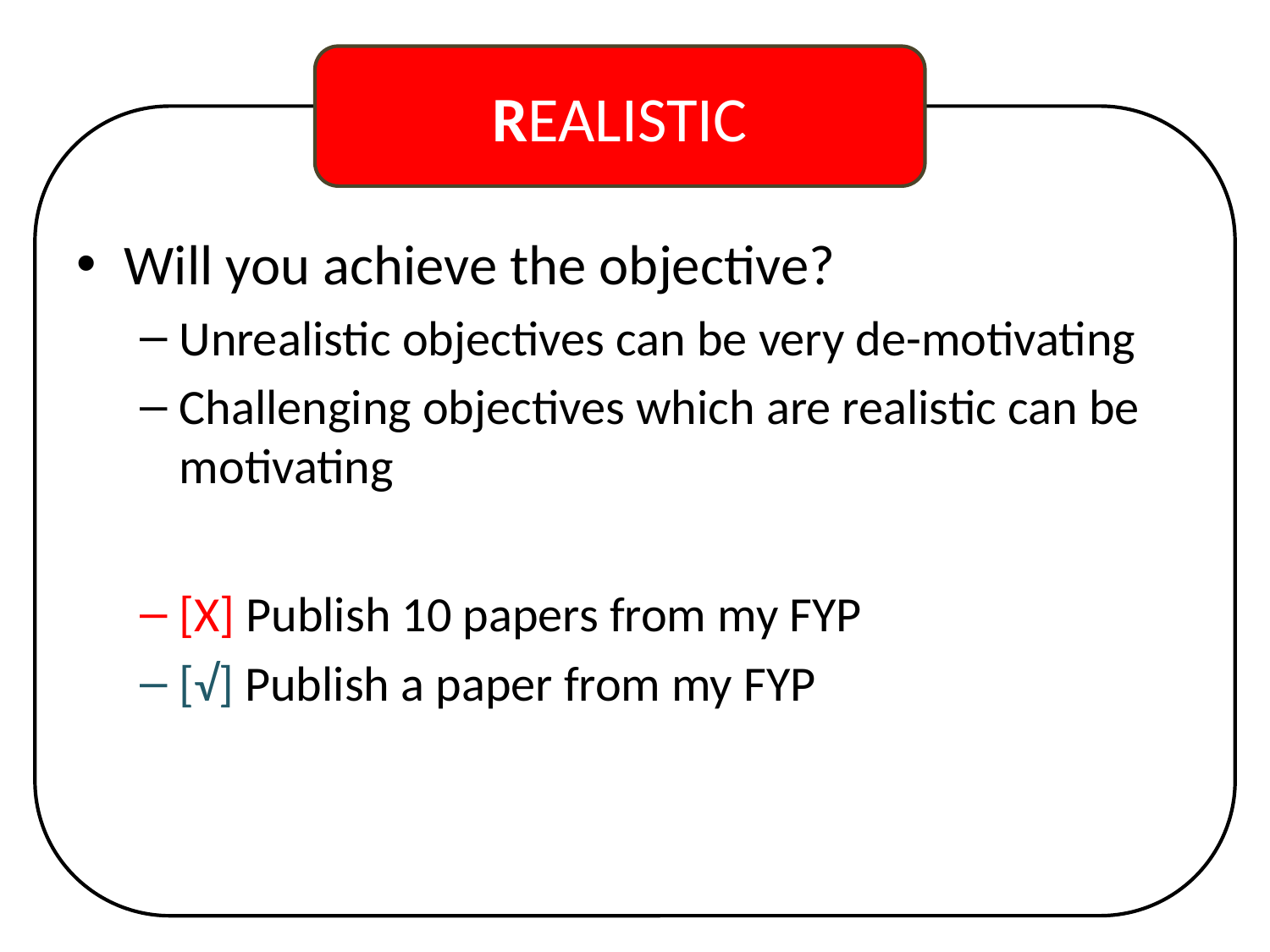

REALISTIC

Will you achieve the objective?
Unrealistic objectives can be very de-motivating
Challenging objectives which are realistic can be motivating

[X] Publish 10 papers from my FYP
[√] Publish a paper from my FYP